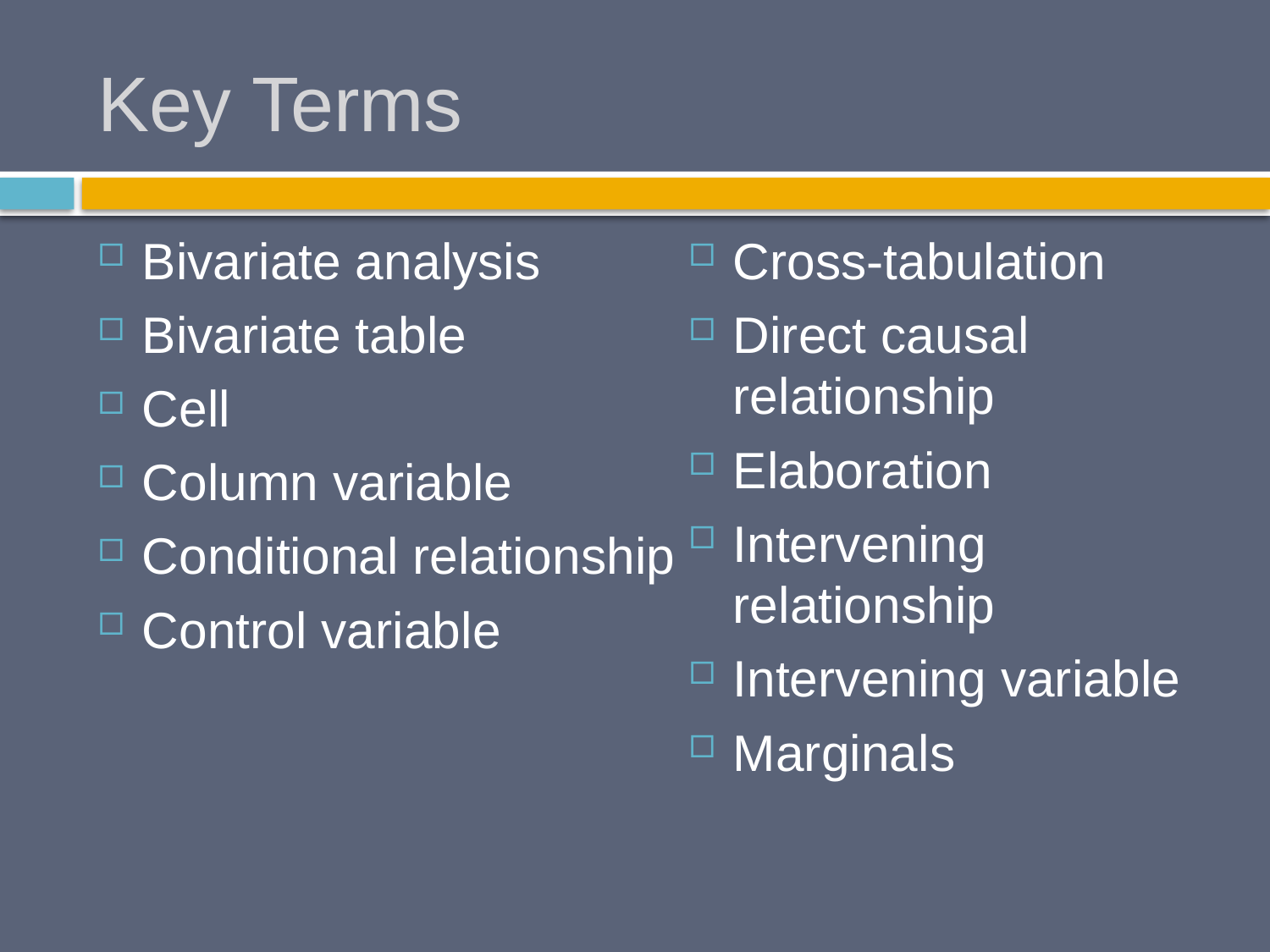

# Key Terms
Bivariate analysis
Bivariate table
Cell
Column variable
Conditional relationship
Control variable

Cross-tabulation
Direct causal relationship
Elaboration
Intervening relationship
Intervening variable
Marginals